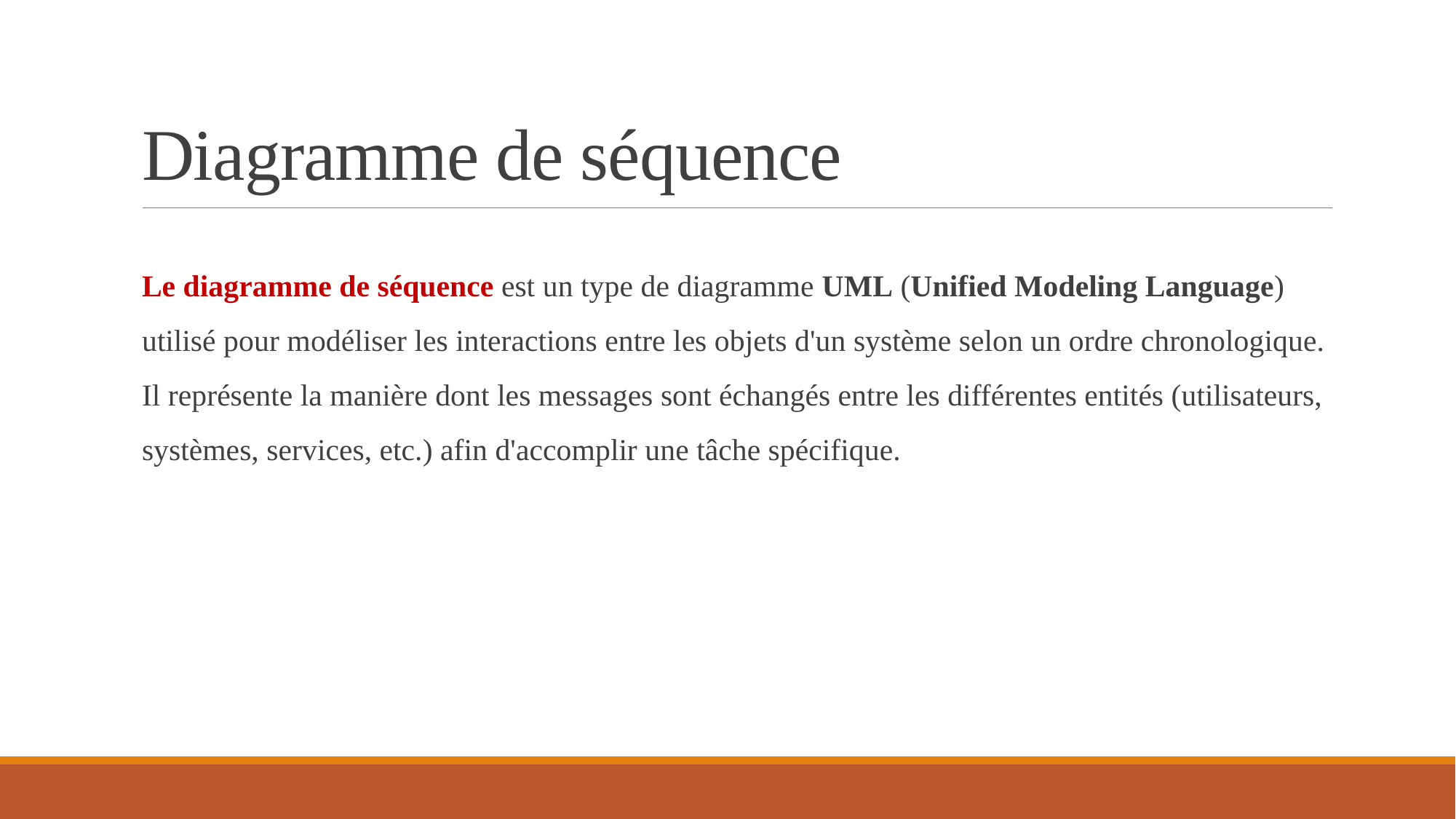

# Diagramme de séquence
Le diagramme de séquence est un type de diagramme UML (Unified Modeling Language) utilisé pour modéliser les interactions entre les objets d'un système selon un ordre chronologique. Il représente la manière dont les messages sont échangés entre les différentes entités (utilisateurs, systèmes, services, etc.) afin d'accomplir une tâche spécifique.